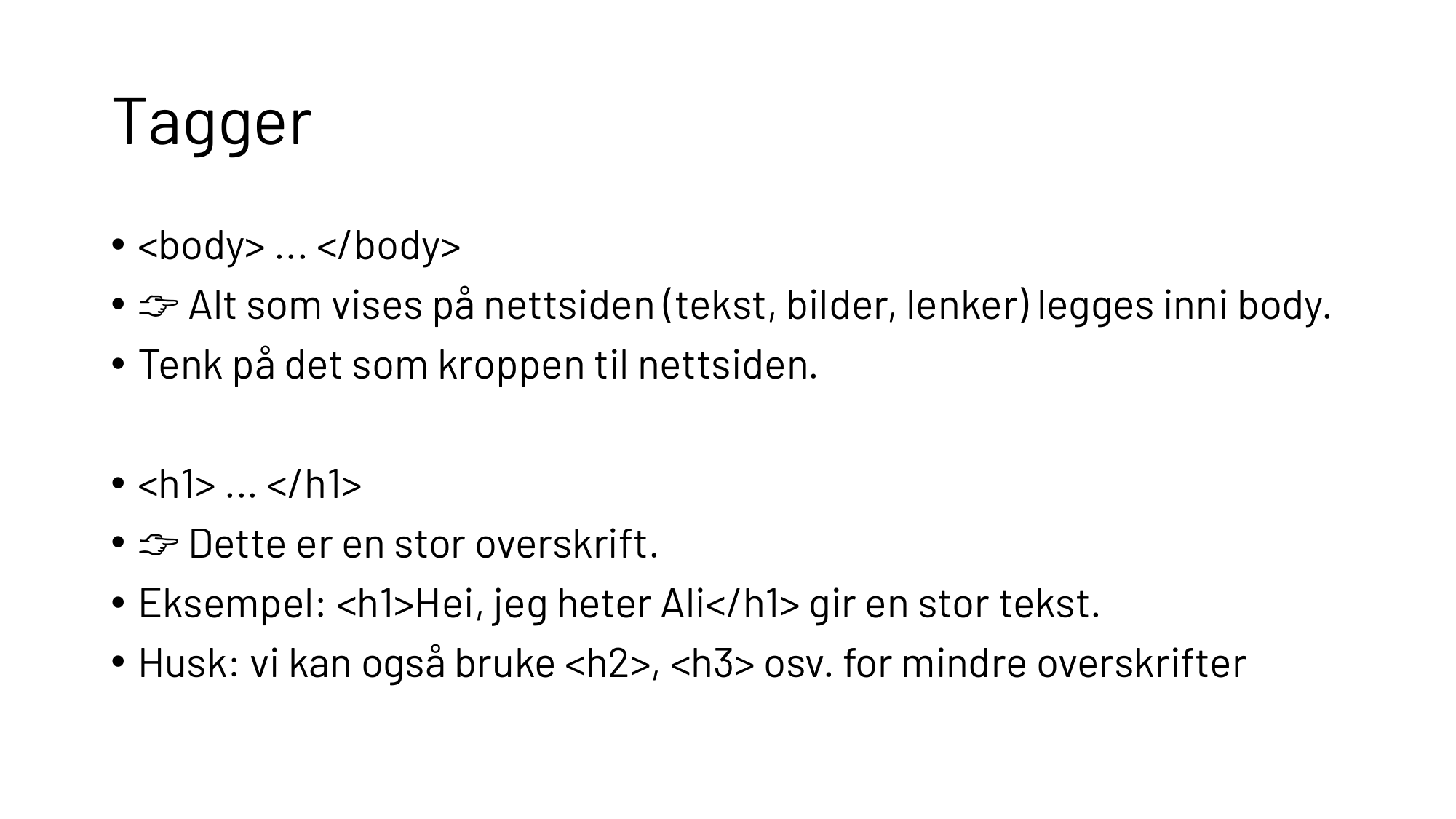

# Tagger
<body> ... </body>
👉 Alt som vises på nettsiden (tekst, bilder, lenker) legges inni body.
Tenk på det som kroppen til nettsiden.

<h1> ... </h1>
👉 Dette er en stor overskrift.
Eksempel: <h1>Hei, jeg heter Ali</h1> gir en stor tekst.
Husk: vi kan også bruke <h2>, <h3> osv. for mindre overskrifter